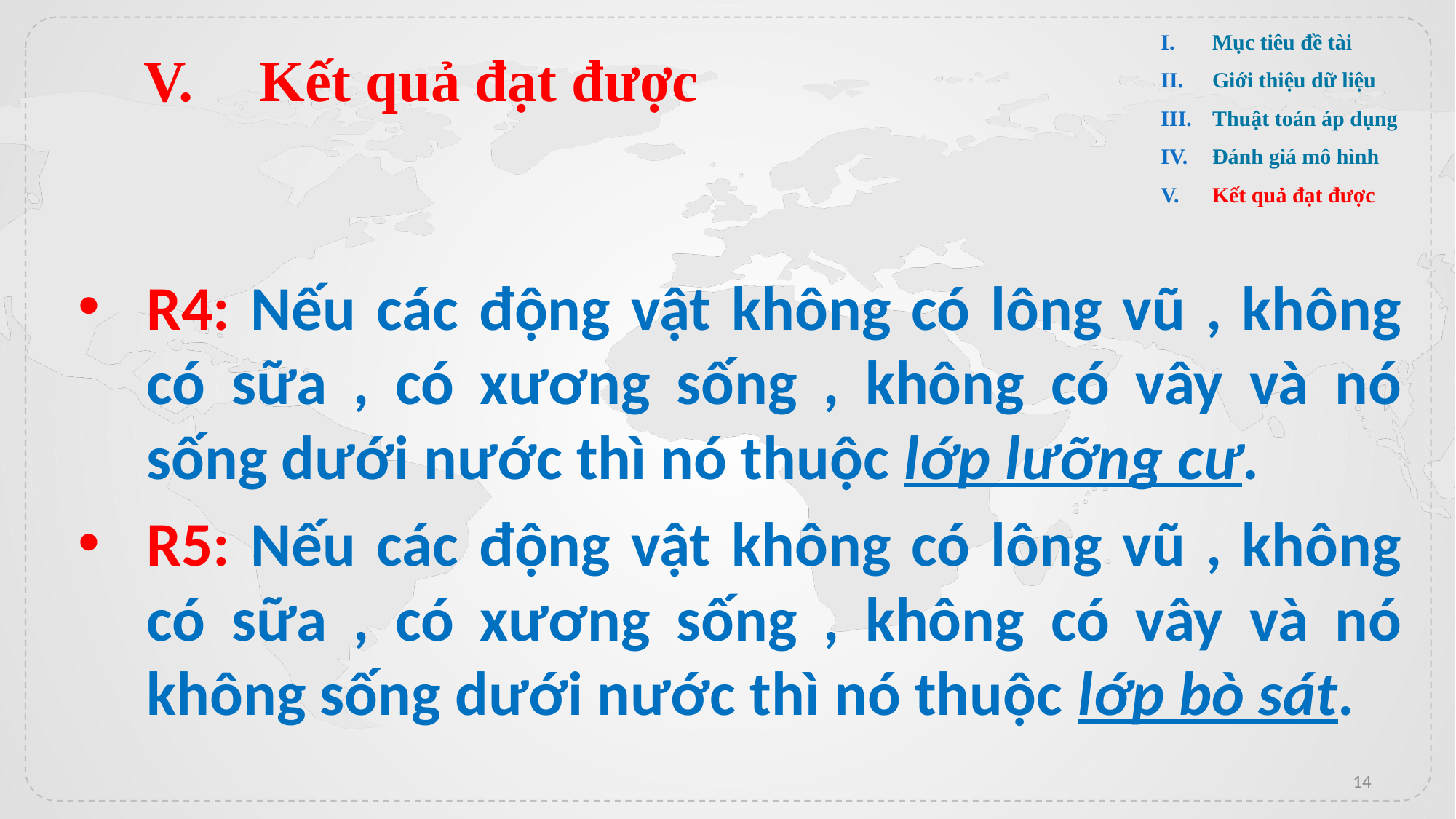

Mục tiêu đề tài
Giới thiệu dữ liệu
Thuật toán áp dụng
Đánh giá mô hình
Kết quả đạt được
# Kết quả đạt được
R4: Nếu các động vật không có lông vũ , không có sữa , có xương sống , không có vây và nó sống dưới nước thì nó thuộc lớp lưỡng cư.
R5: Nếu các động vật không có lông vũ , không có sữa , có xương sống , không có vây và nó không sống dưới nước thì nó thuộc lớp bò sát.
14